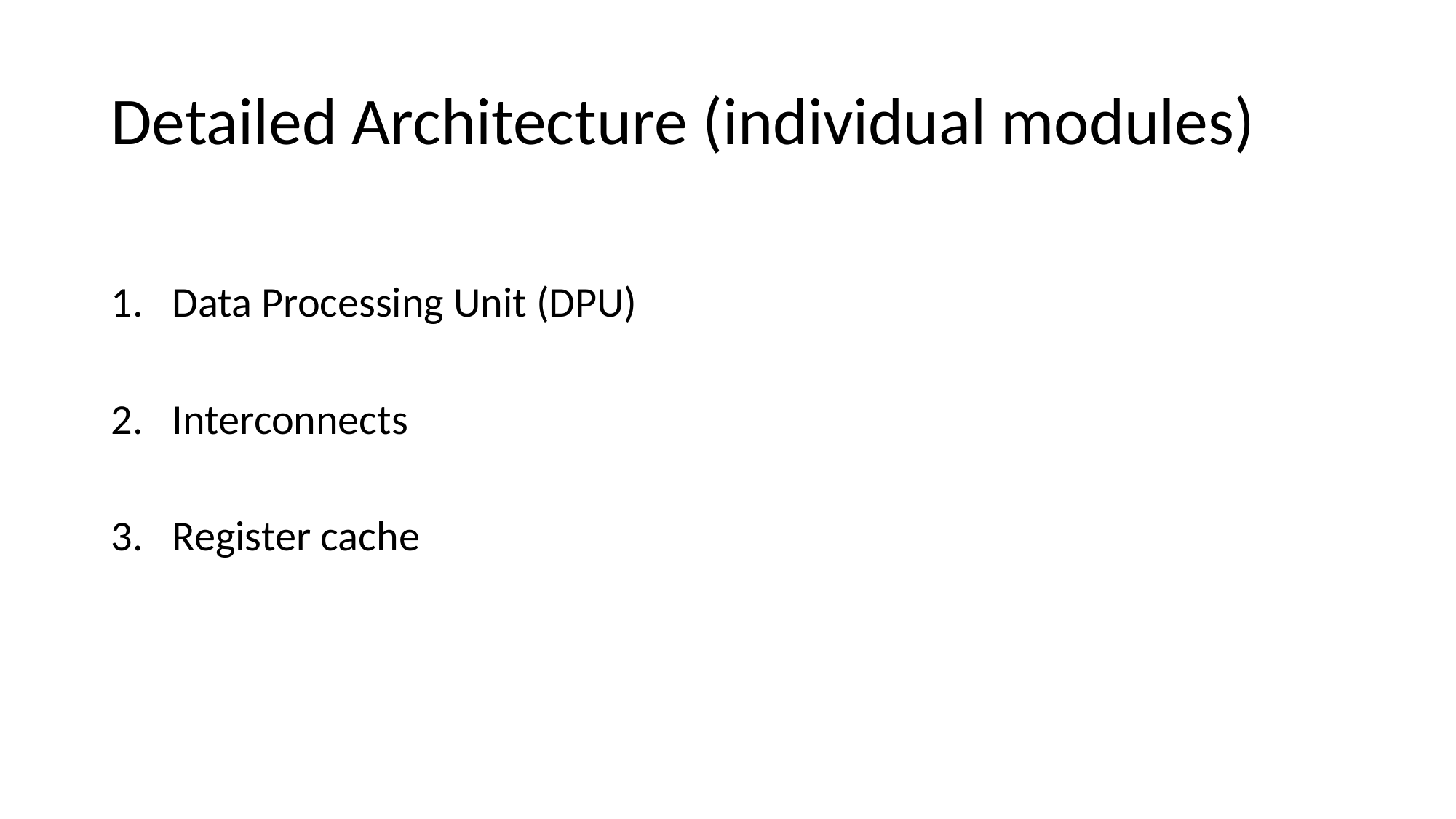

# Detailed Architecture (individual modules)
Data Processing Unit (DPU)
Interconnects
Register cache